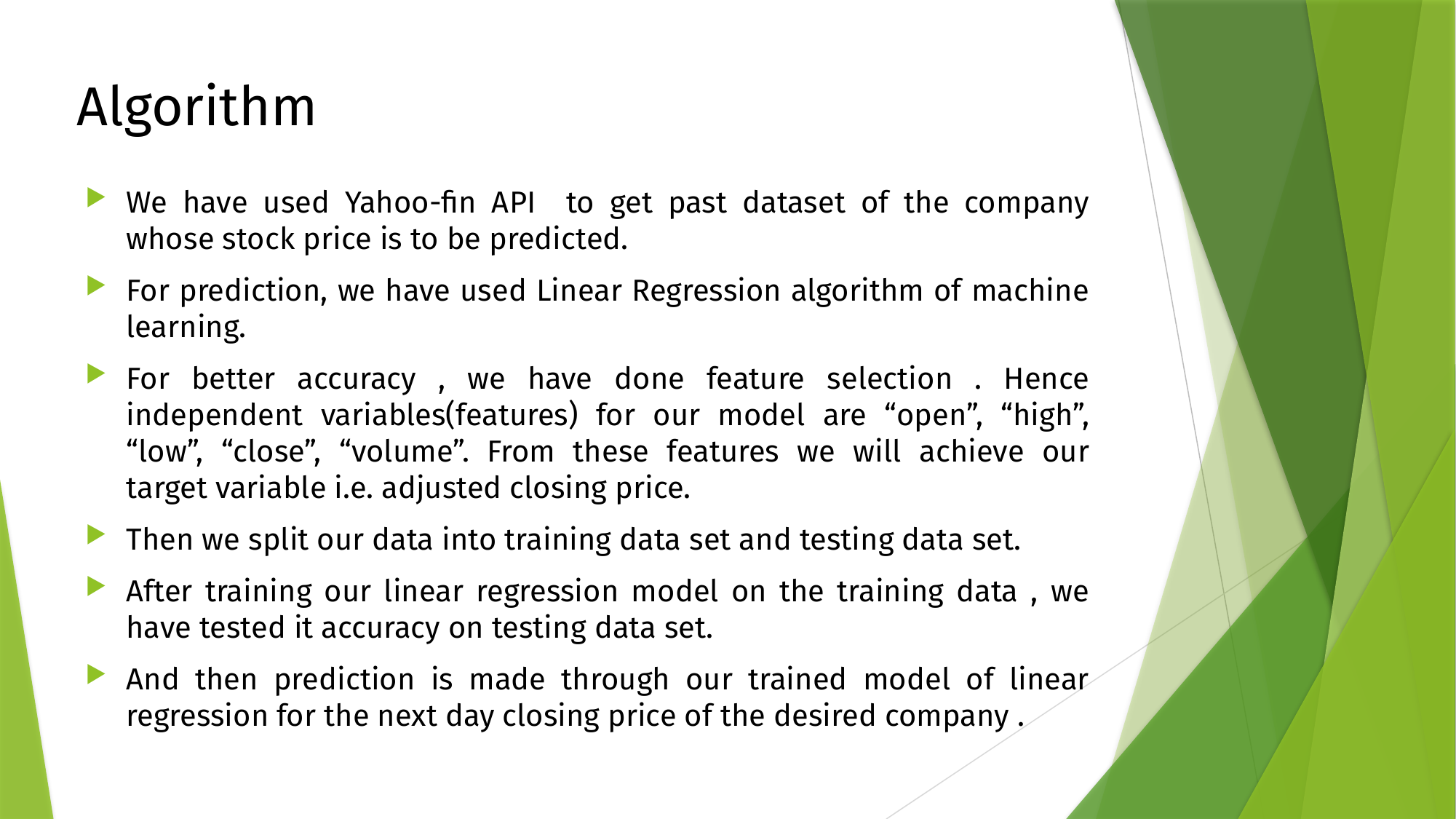

# Algorithm
We have used Yahoo-fin API  to get past dataset of the company whose stock price is to be predicted.
For prediction, we have used Linear Regression algorithm of machine learning.
For better accuracy , we have done feature selection . Hence independent variables(features) for our model are “open”, “high”, “low”, “close”, “volume”. From these features we will achieve our target variable i.e. adjusted closing price.
Then we split our data into training data set and testing data set.
After training our linear regression model on the training data , we have tested it accuracy on testing data set.
And then prediction is made through our trained model of linear regression for the next day closing price of the desired company .